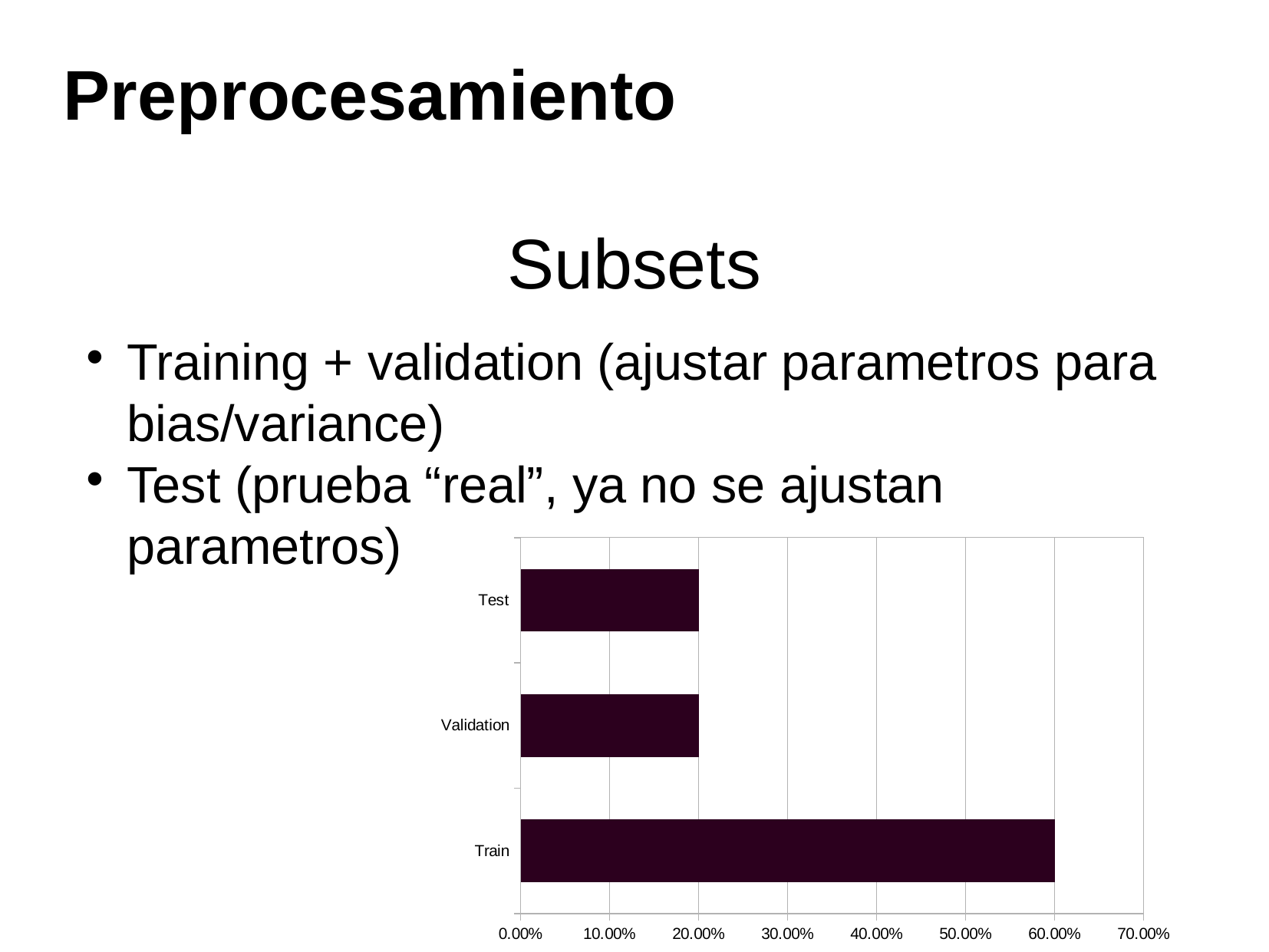

Preprocesamiento

Subsets
Training + validation (ajustar parametros para bias/variance)
Test (prueba “real”, ya no se ajustan parametros)

### Chart

| Category | Column O |
|---|---|
| Train | 0.6 |
| Validation | 0.2 |
| Test | 0.2 |